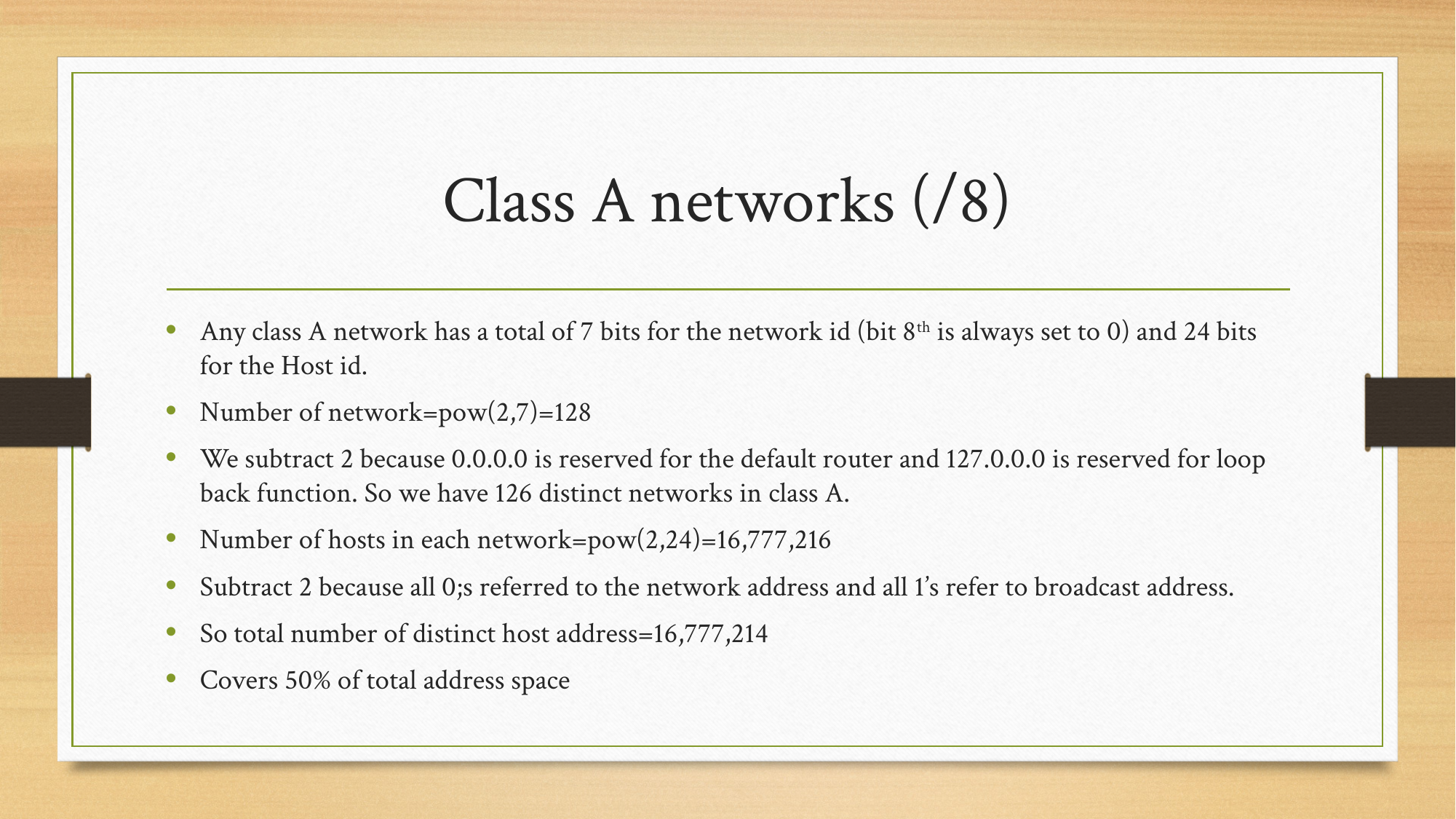

# Class A networks (/8)
Any class A network has a total of 7 bits for the network id (bit 8th is always set to 0) and 24 bits for the Host id.
Number of network=pow(2,7)=128
We subtract 2 because 0.0.0.0 is reserved for the default router and 127.0.0.0 is reserved for loop back function. So we have 126 distinct networks in class A.
Number of hosts in each network=pow(2,24)=16,777,216
Subtract 2 because all 0;s referred to the network address and all 1’s refer to broadcast address.
So total number of distinct host address=16,777,214
Covers 50% of total address space